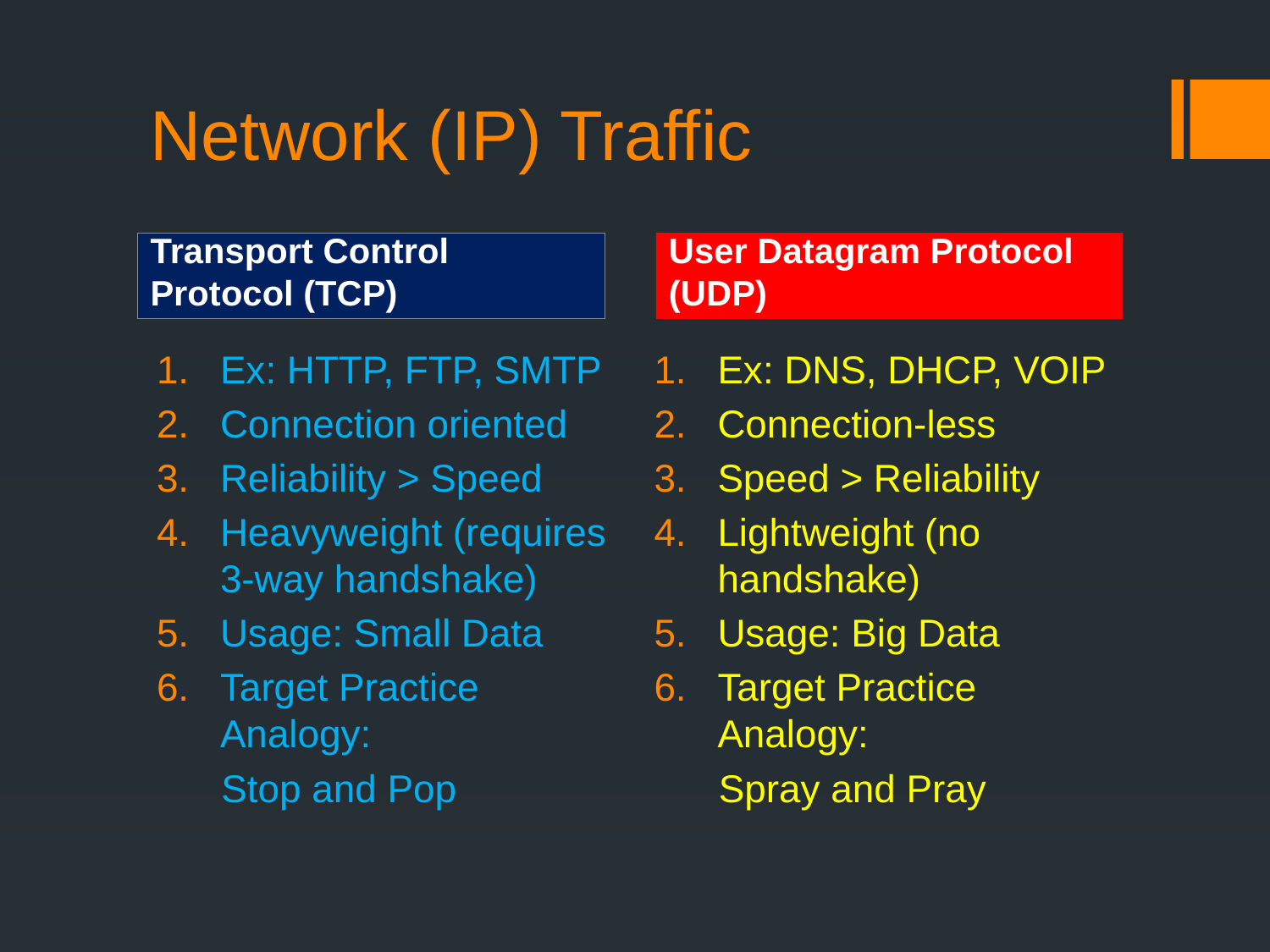

# Network (IP) Traffic
Transport Control Protocol (TCP)
User Datagram Protocol (UDP)
Ex: HTTP, FTP, SMTP
Connection oriented
Reliability > Speed
Heavyweight (requires 3-way handshake)
Usage: Small Data
Target Practice Analogy:
      Stop and Pop
Ex: DNS, DHCP, VOIP
Connection-less
Speed > Reliability
Lightweight (no handshake)
Usage: Big Data
Target Practice Analogy:
      Spray and Pray